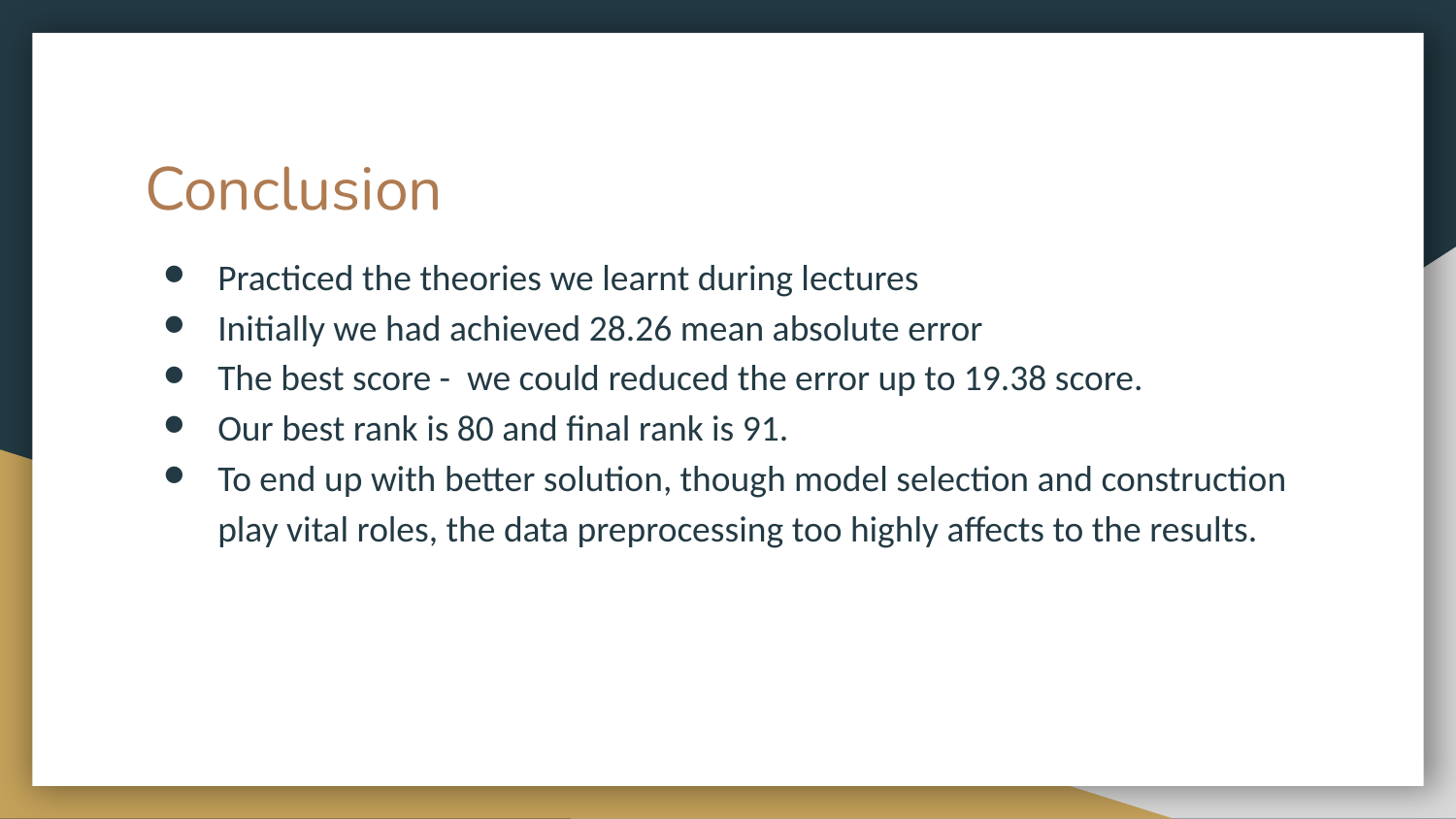

# Conclusion
Practiced the theories we learnt during lectures
Initially we had achieved 28.26 mean absolute error
The best score -  we could reduced the error up to 19.38 score.
Our best rank is 80 and final rank is 91.
To end up with better solution, though model selection and construction play vital roles, the data preprocessing too highly affects to the results.